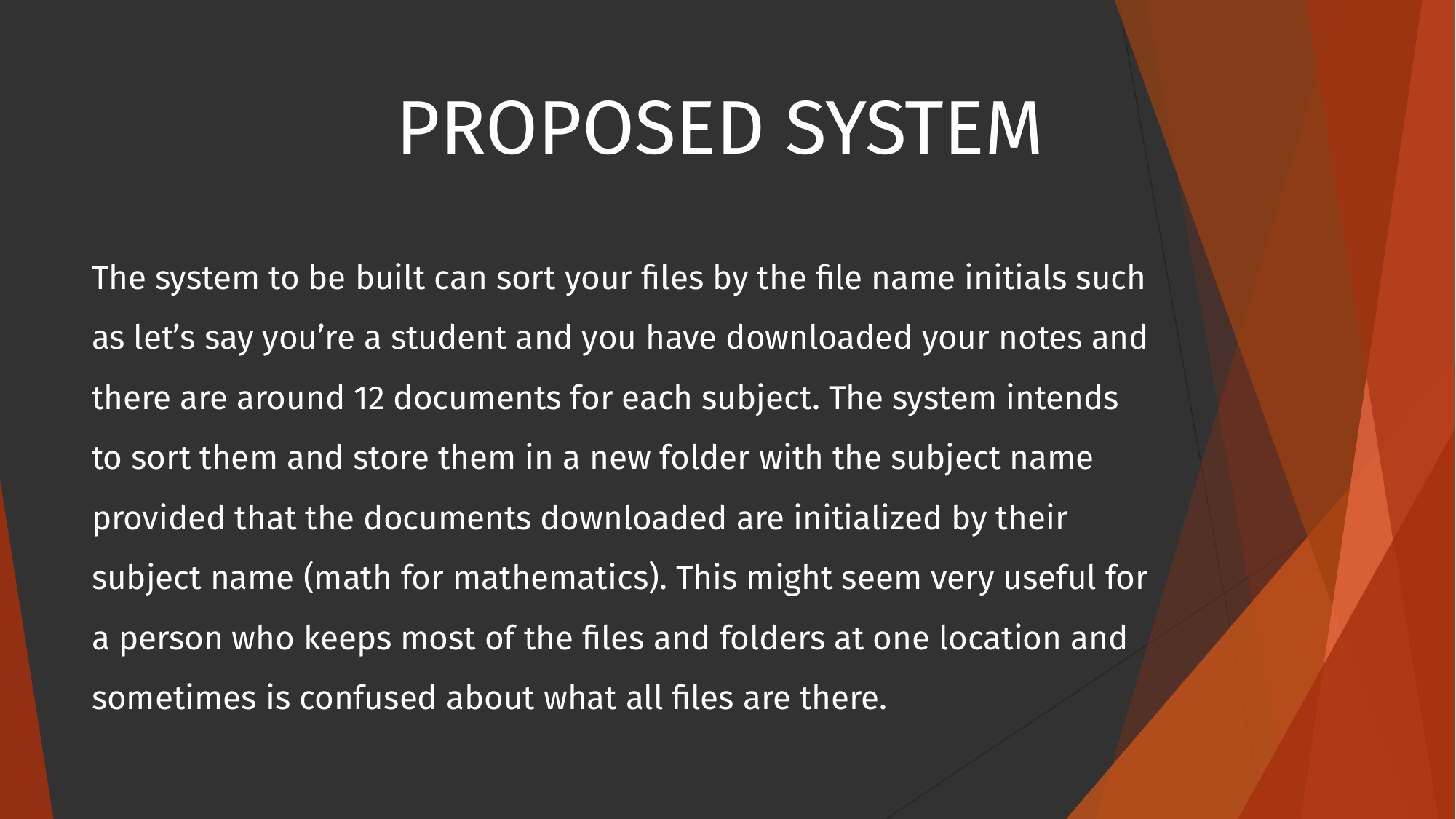

# PROPOSED SYSTEM
The system to be built can sort your files by the file name initials such as let’s say you’re a student and you have downloaded your notes and there are around 12 documents for each subject. The system intends to sort them and store them in a new folder with the subject name provided that the documents downloaded are initialized by their subject name (math for mathematics). This might seem very useful for a person who keeps most of the files and folders at one location and sometimes is confused about what all files are there.